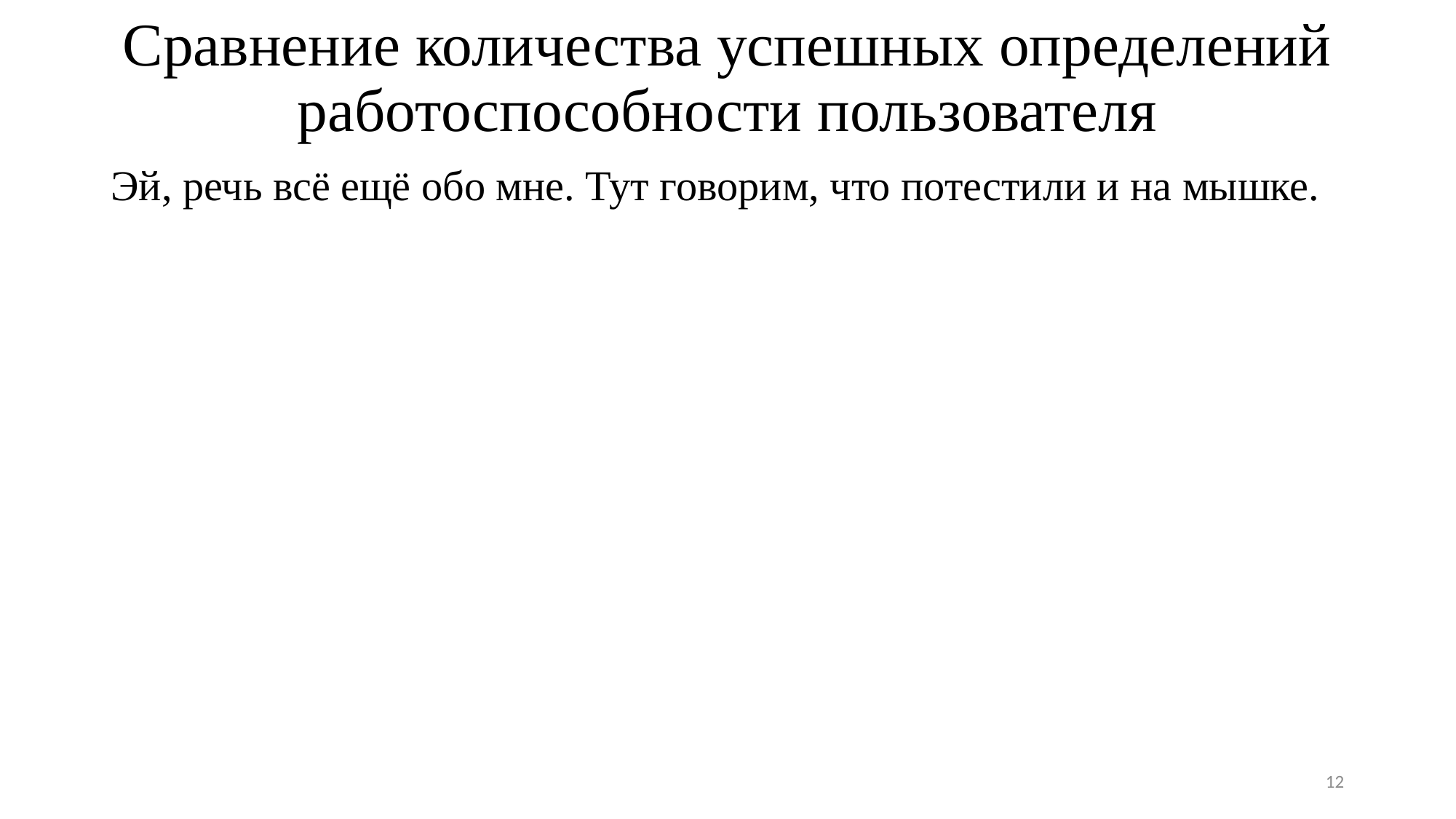

# Сравнение количества успешных определений работоспособности пользователя
Эй, речь всё ещё обо мне. Тут говорим, что потестили и на мышке.
12